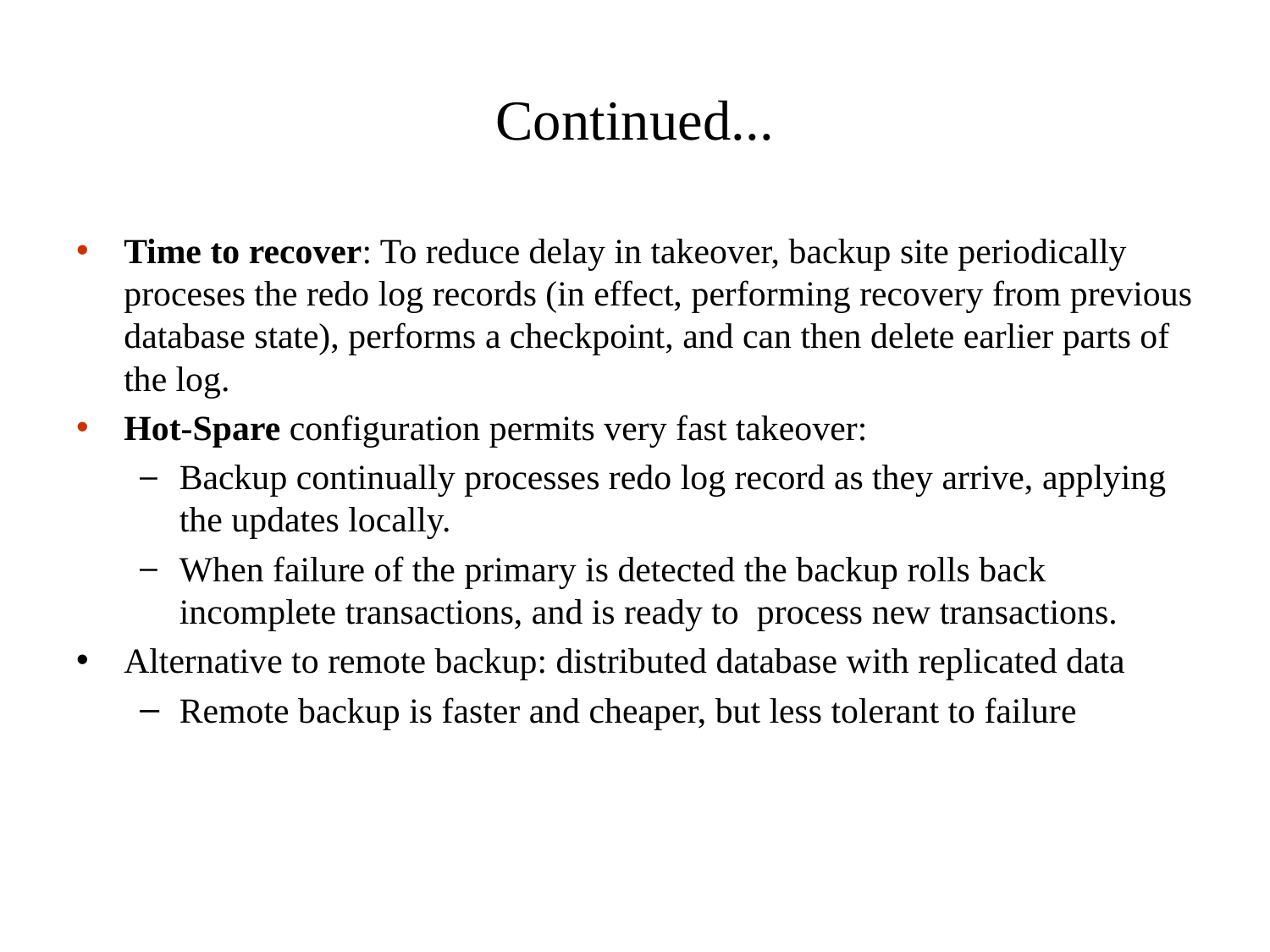

# Continued...
Time to recover: To reduce delay in takeover, backup site periodically proceses the redo log records (in effect, performing recovery from previous database state), performs a checkpoint, and can then delete earlier parts of the log.
Hot-Spare configuration permits very fast takeover:
Backup continually processes redo log record as they arrive, applying the updates locally.
When failure of the primary is detected the backup rolls back incomplete transactions, and is ready to  process new transactions.
Alternative to remote backup: distributed database with replicated data
Remote backup is faster and cheaper, but less tolerant to failure